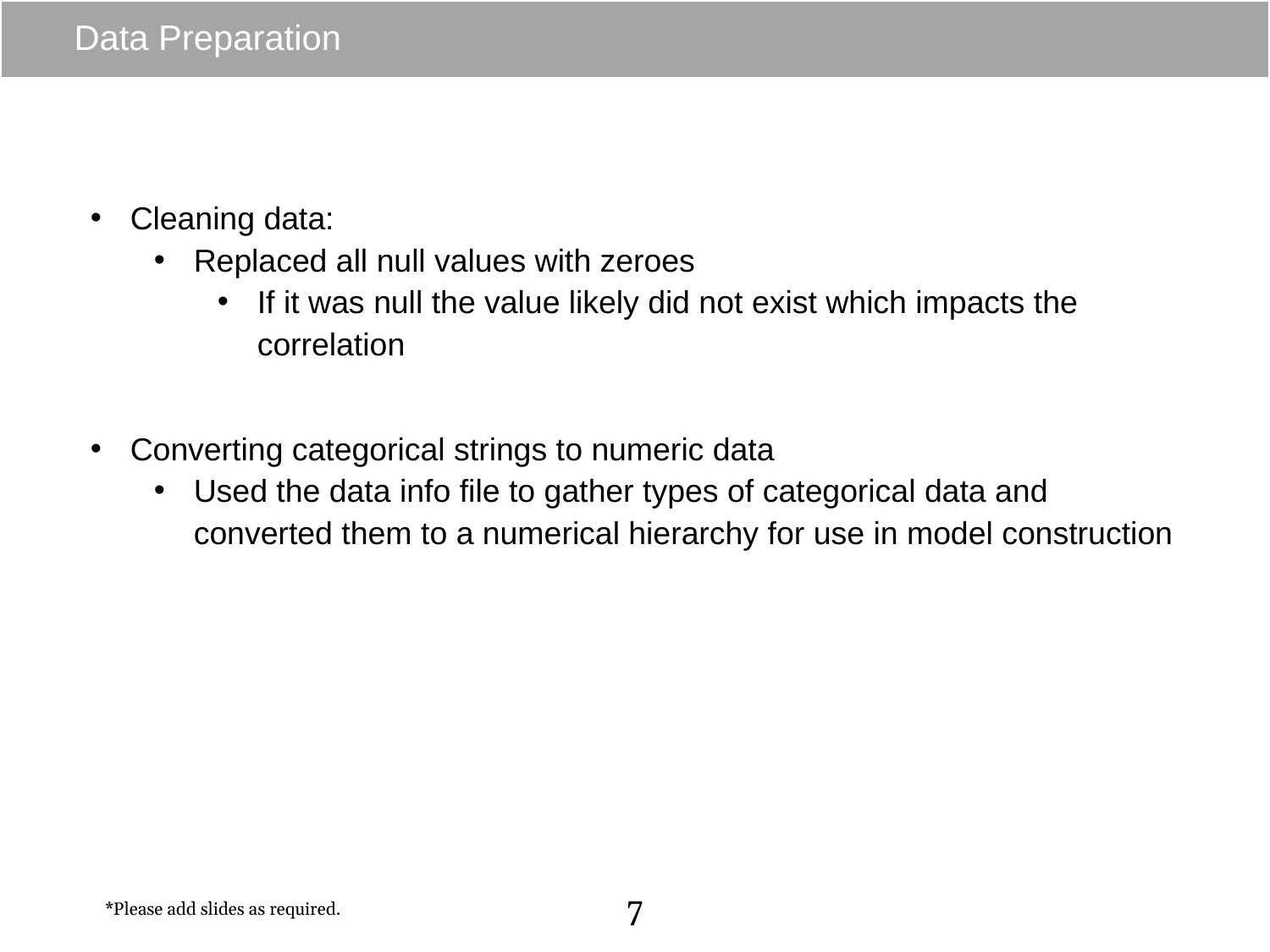

# Data Preparation
Cleaning data:
Replaced all null values with zeroes
If it was null the value likely did not exist which impacts the correlation

Converting categorical strings to numeric data
Used the data info file to gather types of categorical data and converted them to a numerical hierarchy for use in model construction

7
*Please add slides as required.